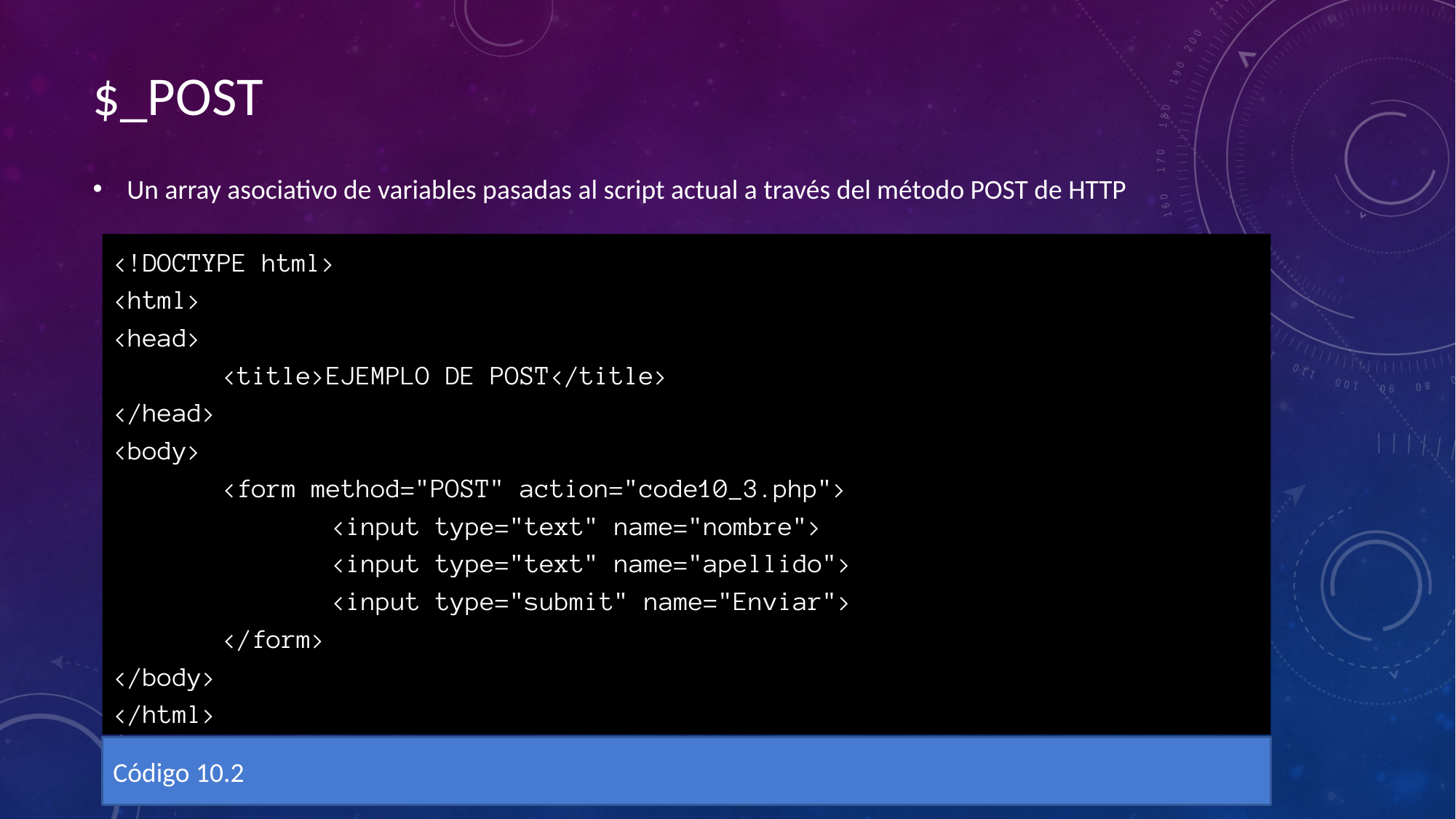

# $_POST
Un array asociativo de variables pasadas al script actual a través del método POST de HTTP
<!DOCTYPE html>
<html>
<head>
	<title>EJEMPLO DE POST</title>
</head>
<body>
	<form method="POST" action="code10_3.php">
		<input type="text" name="nombre">
		<input type="text" name="apellido">
		<input type="submit" name="Enviar">
	</form>
</body>
</html>
Código 10.2